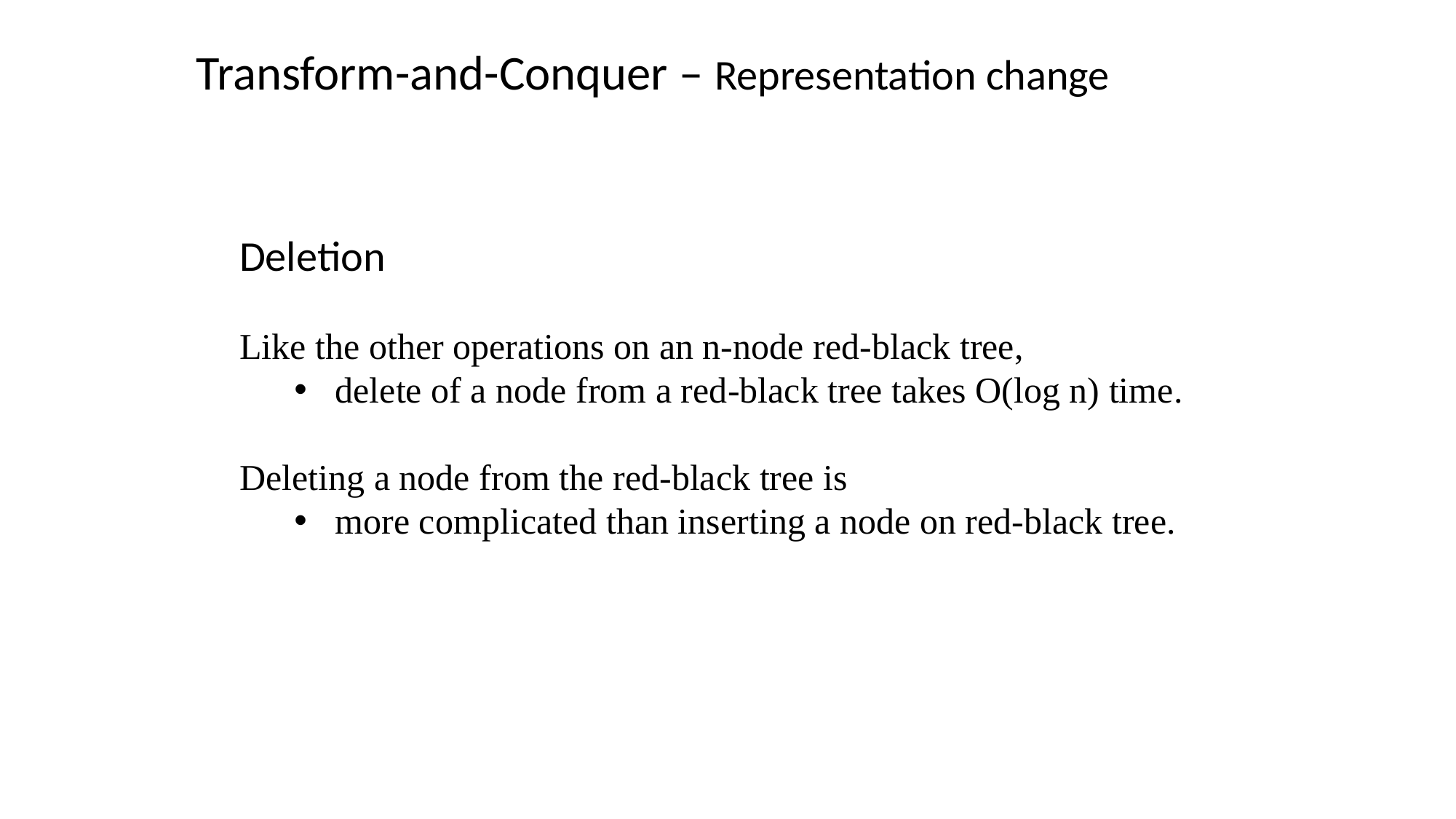

Transform-and-Conquer – Representation change
Deletion

Like the other operations on an n-node red-black tree,
delete of a node from a red-black tree takes O(log n) time.

Deleting a node from the red-black tree is
more complicated than inserting a node on red-black tree.